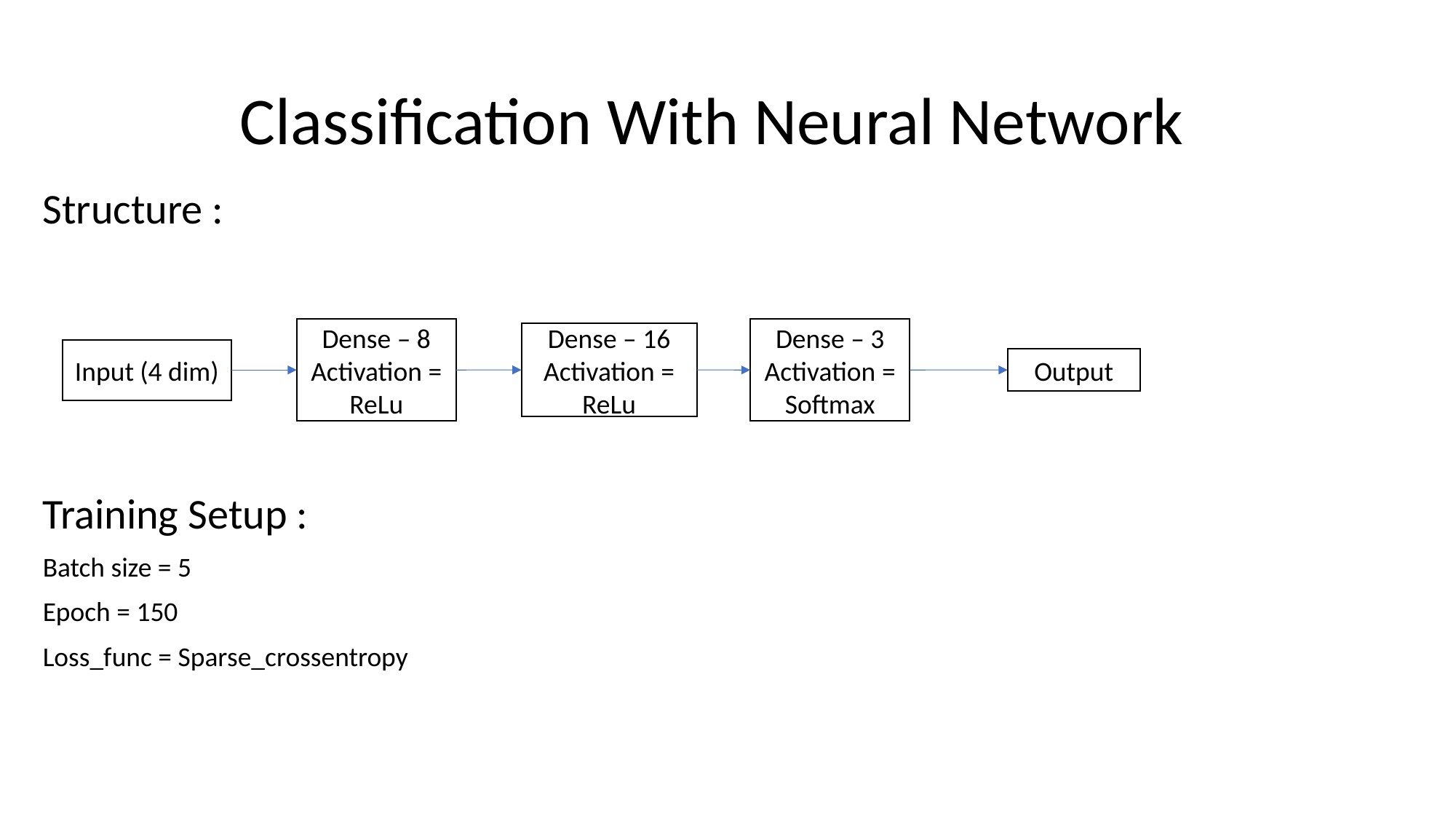

# Classification With Neural Network
Structure :

Training Setup :
Batch size = 5
Epoch = 150
Loss_func = Sparse_crossentropy

Dense – 3
Activation = Softmax

Dense – 8
Activation = ReLu

Dense – 16
Activation = ReLu

Input (4 dim)
Output